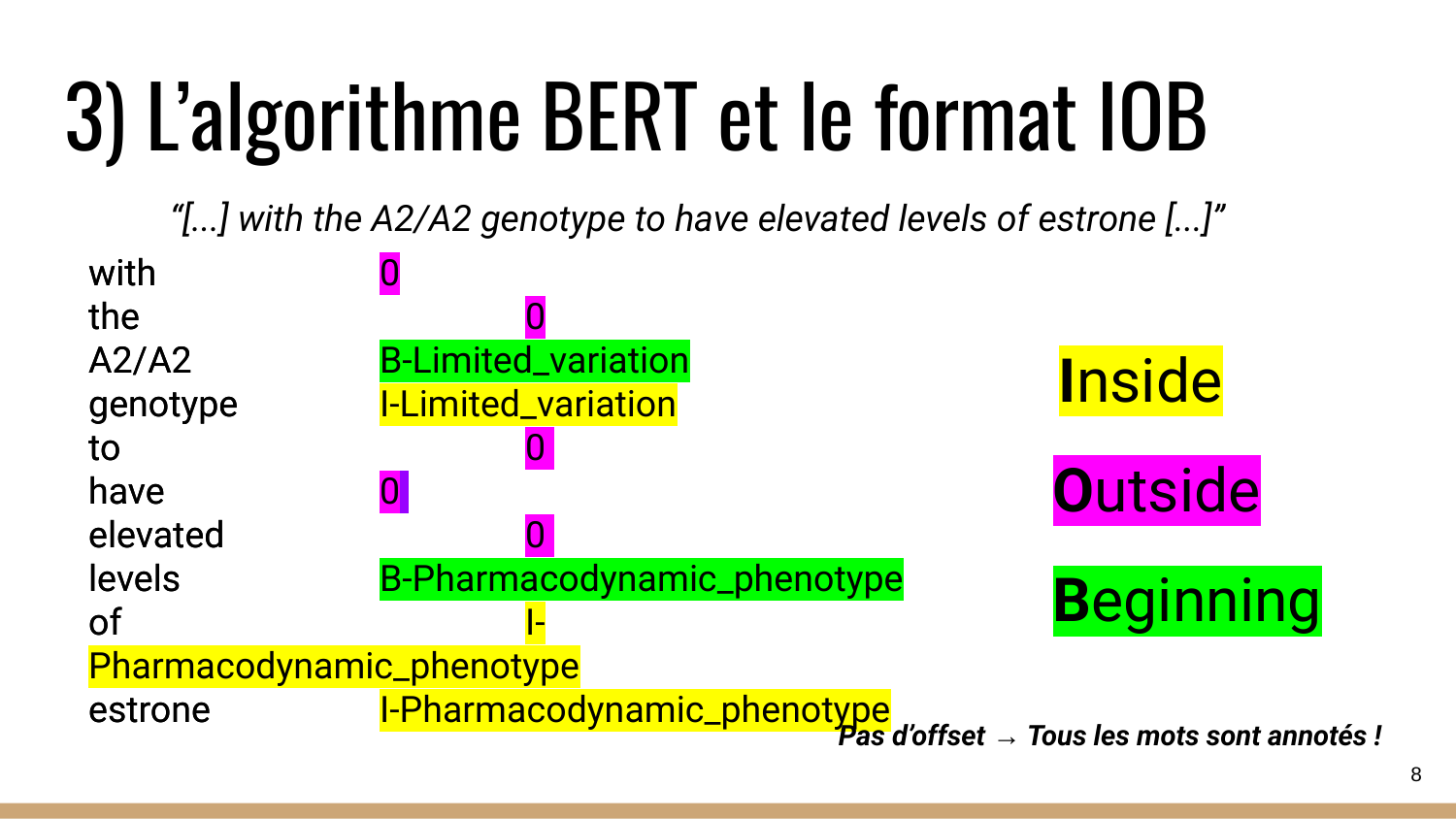

# 3) L’algorithme BERT et le format IOB
“[...] with the A2/A2 genotype to have elevated levels of estrone [...]”
with 		0
the 			0
A2/A2 		B-Limited_variation
genotype 	I-Limited_variation
to 			0
have 		0
elevated 		0
levels 		B-Pharmacodynamic_phenotype
of 			I-Pharmacodynamic_phenotype
estrone 		I-Pharmacodynamic_phenotype

with 		0
the 			0
A2/A2 		B-Limited_variation
genotype 	I-Limited_variation
to 			0
have 		0
elevated 		0
levels 		B-Pharmacodynamic_phenotype
of 			I-Pharmacodynamic_phenotype
estrone 		I-Pharmacodynamic_phenotype

Inside
Outside

Beginning
Pas d’offset → Tous les mots sont annotés !
8